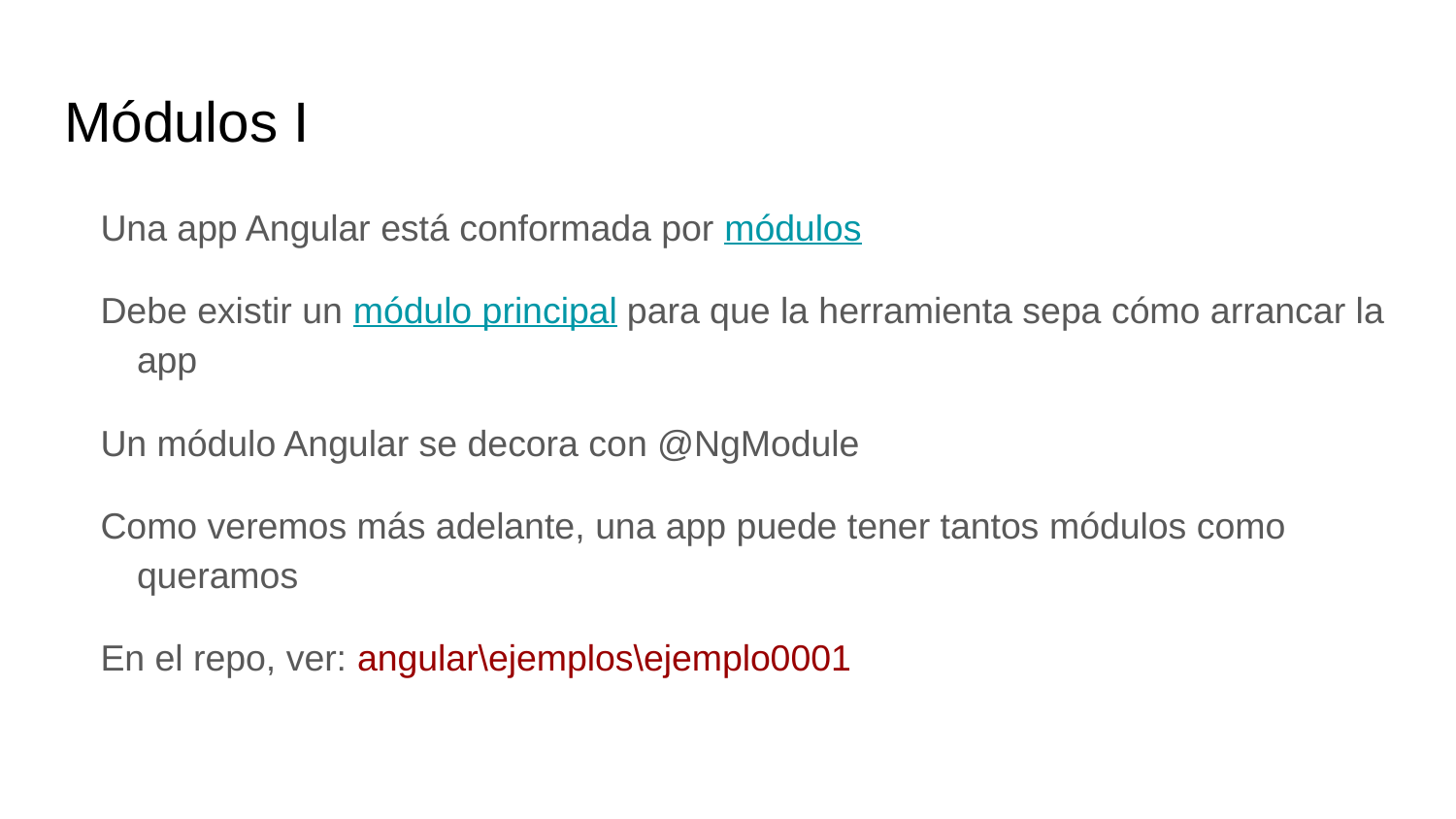

# Módulos I
Una app Angular está conformada por módulos
Debe existir un módulo principal para que la herramienta sepa cómo arrancar la app
Un módulo Angular se decora con @NgModule
Como veremos más adelante, una app puede tener tantos módulos como queramos
En el repo, ver: angular\ejemplos\ejemplo0001